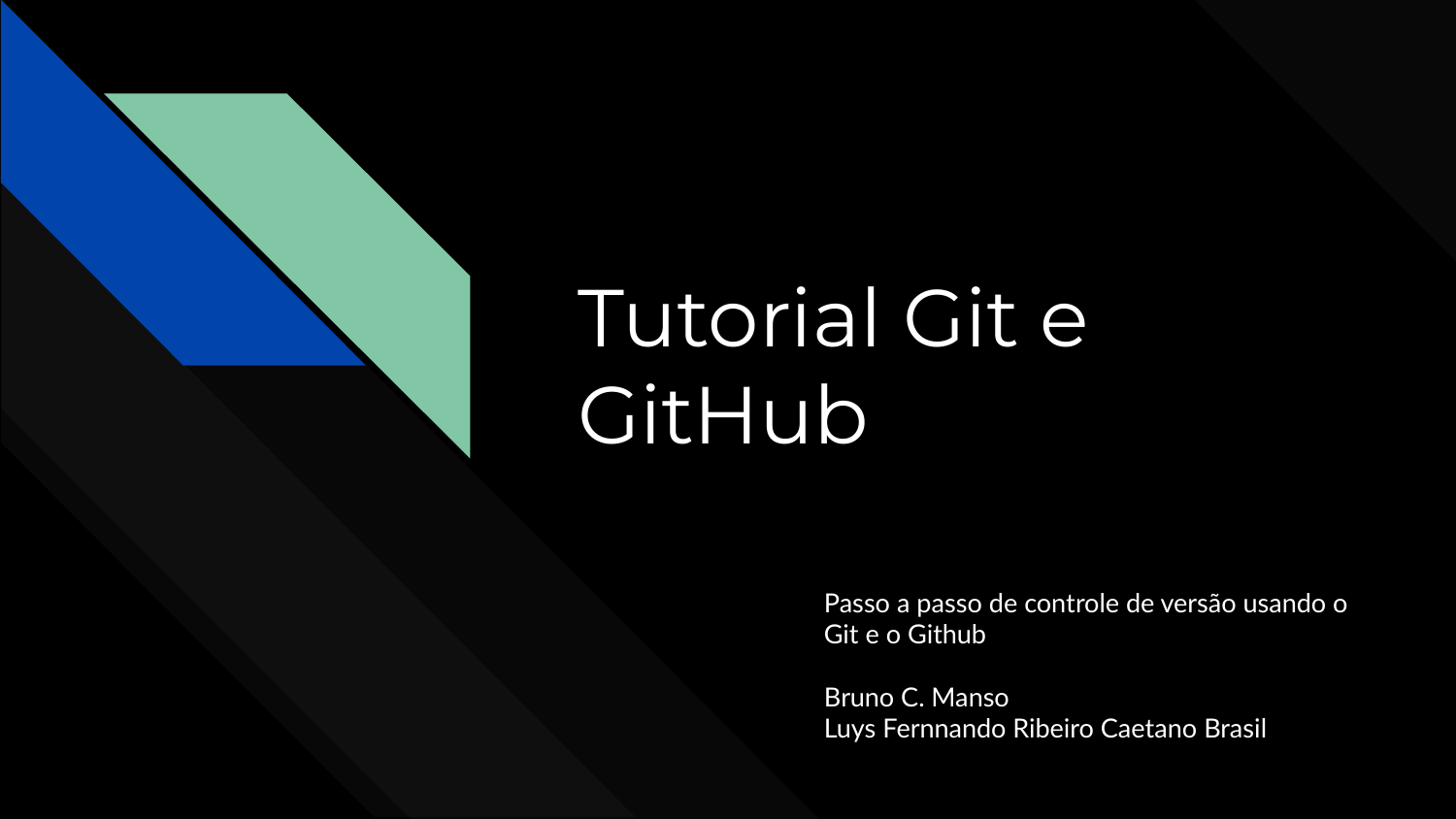

# Tutorial Git e GitHub
Passo a passo de controle de versão usando o Git e o Github

Bruno C. Manso
Luys Fernnando Ribeiro Caetano Brasil